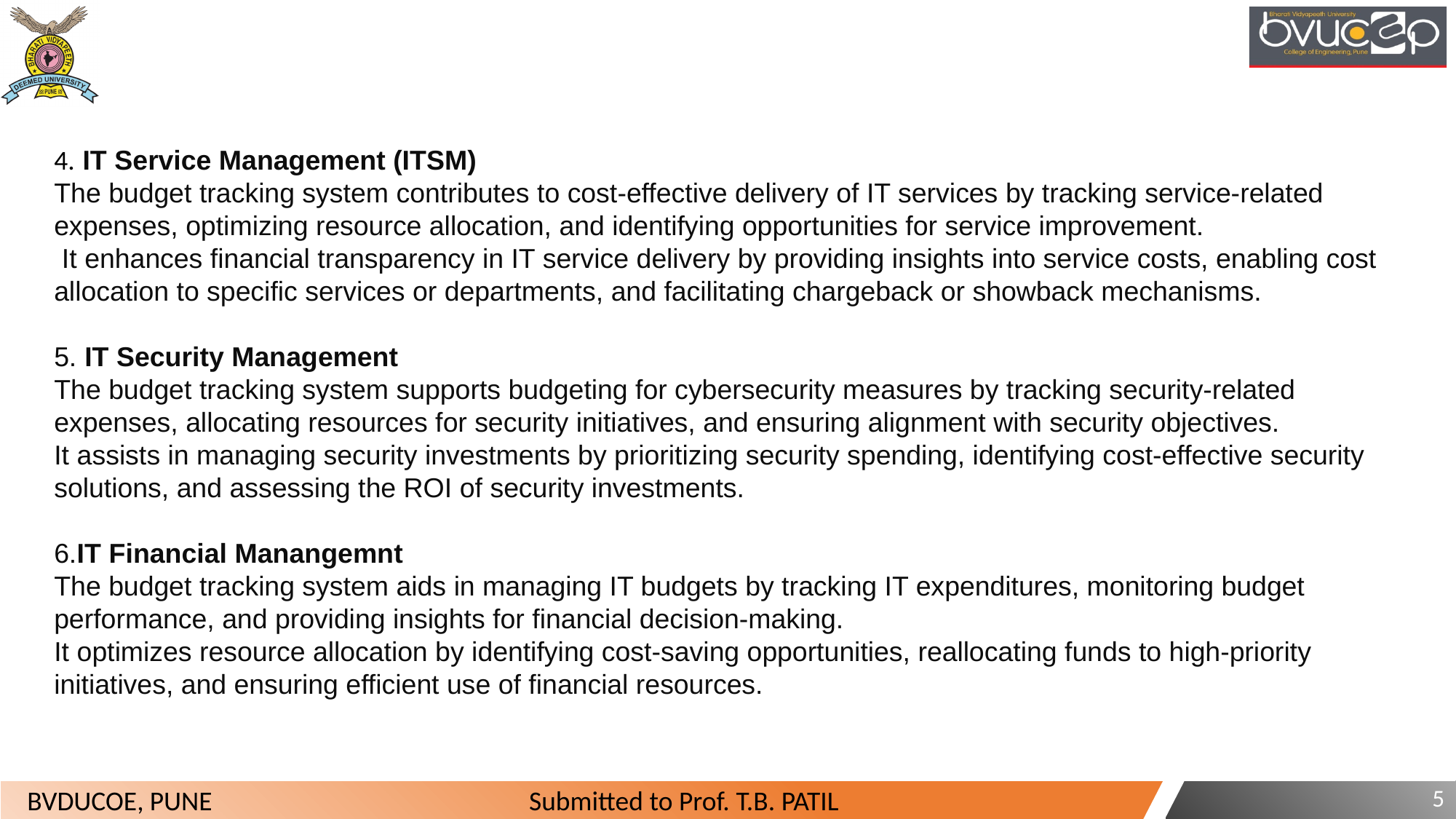

4. IT Service Management (ITSM)
The budget tracking system contributes to cost-effective delivery of IT services by tracking service-related expenses, optimizing resource allocation, and identifying opportunities for service improvement.
 It enhances financial transparency in IT service delivery by providing insights into service costs, enabling cost allocation to specific services or departments, and facilitating chargeback or showback mechanisms.

5. IT Security Management
The budget tracking system supports budgeting for cybersecurity measures by tracking security-related expenses, allocating resources for security initiatives, and ensuring alignment with security objectives.
It assists in managing security investments by prioritizing security spending, identifying cost-effective security solutions, and assessing the ROI of security investments.

6.IT Financial Manangemnt
The budget tracking system aids in managing IT budgets by tracking IT expenditures, monitoring budget performance, and providing insights for financial decision-making.
It optimizes resource allocation by identifying cost-saving opportunities, reallocating funds to high-priority initiatives, and ensuring efficient use of financial resources.

5